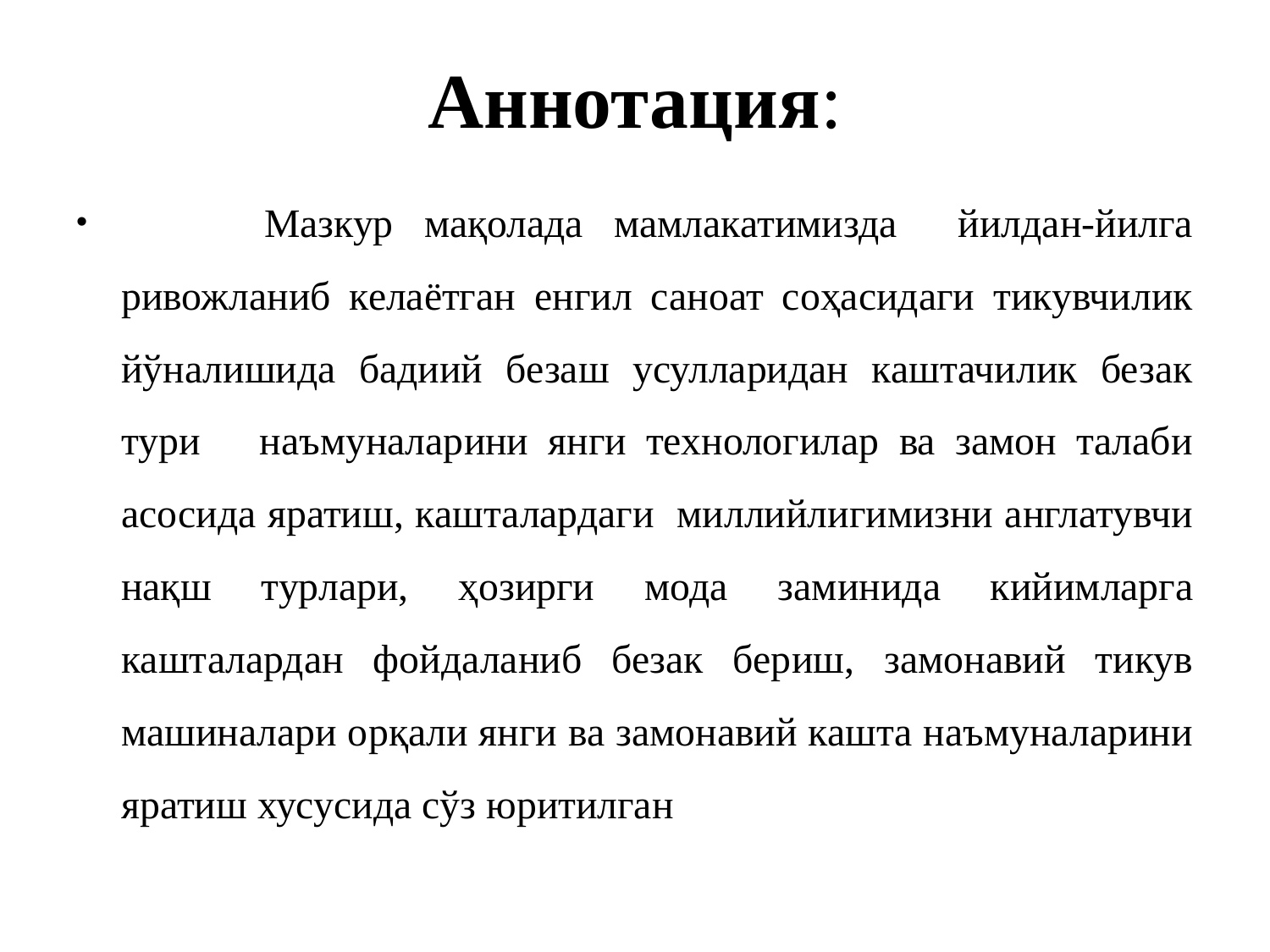

# Аннотация:
     Мазкур мақолада мамлакатимизда  йилдан-йилга ривожланиб келаётган енгил саноат соҳасидаги тикувчилик йўналишида бадиий безаш усулларидан каштачилик безак тури   наъмуналарини янги технологилар ва замон талаби асосида яратиш, кашталардаги  миллийлигимизни англатувчи нақш турлари, ҳозирги мода заминида кийимларга кашталардан фойдаланиб безак бериш, замонавий тикув машиналари орқали янги ва замонавий кашта наъмуналарини яратиш хусусида сўз юритилган